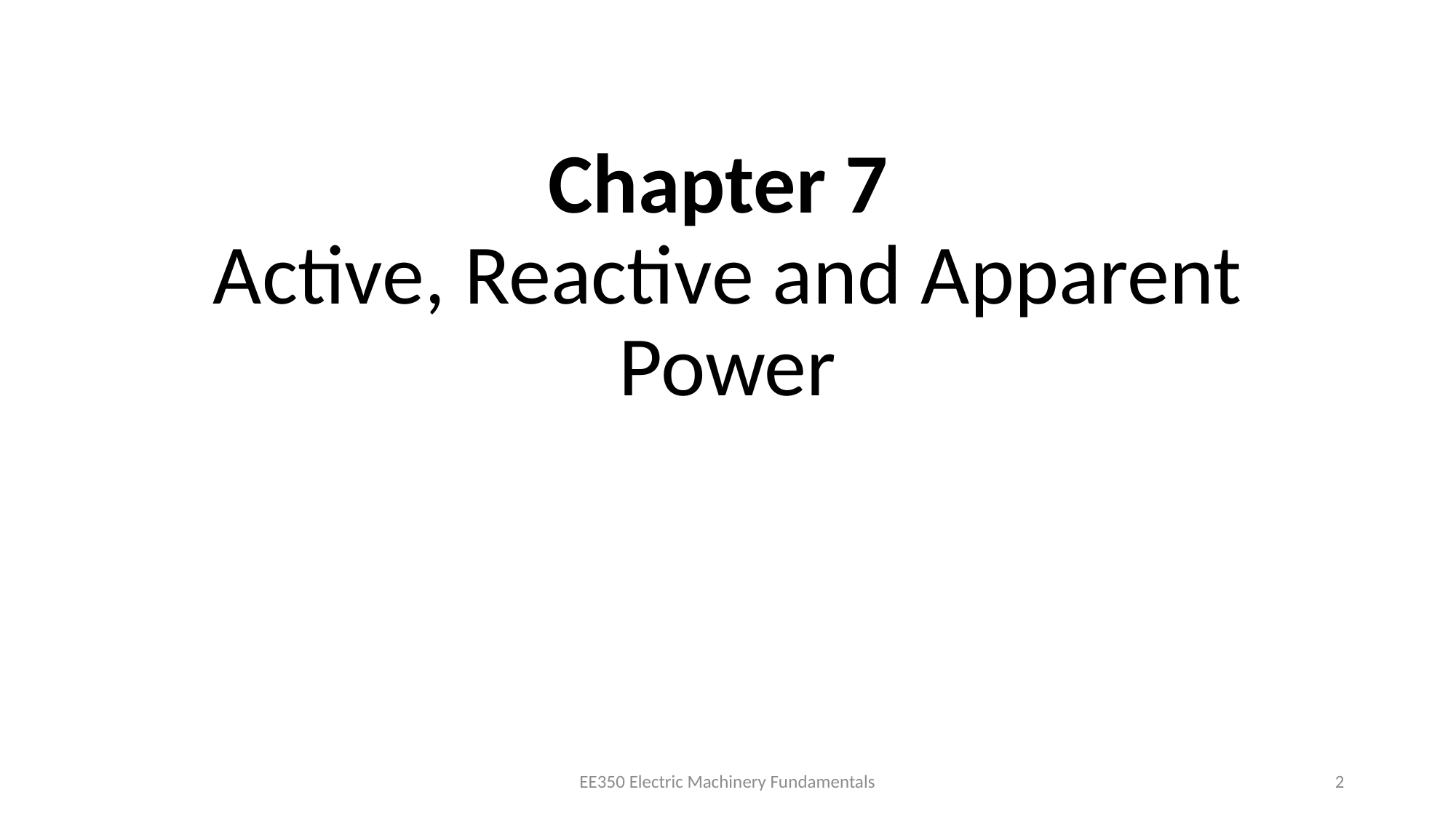

# Chapter 7 Active, Reactive and Apparent Power
EE350 Electric Machinery Fundamentals
2